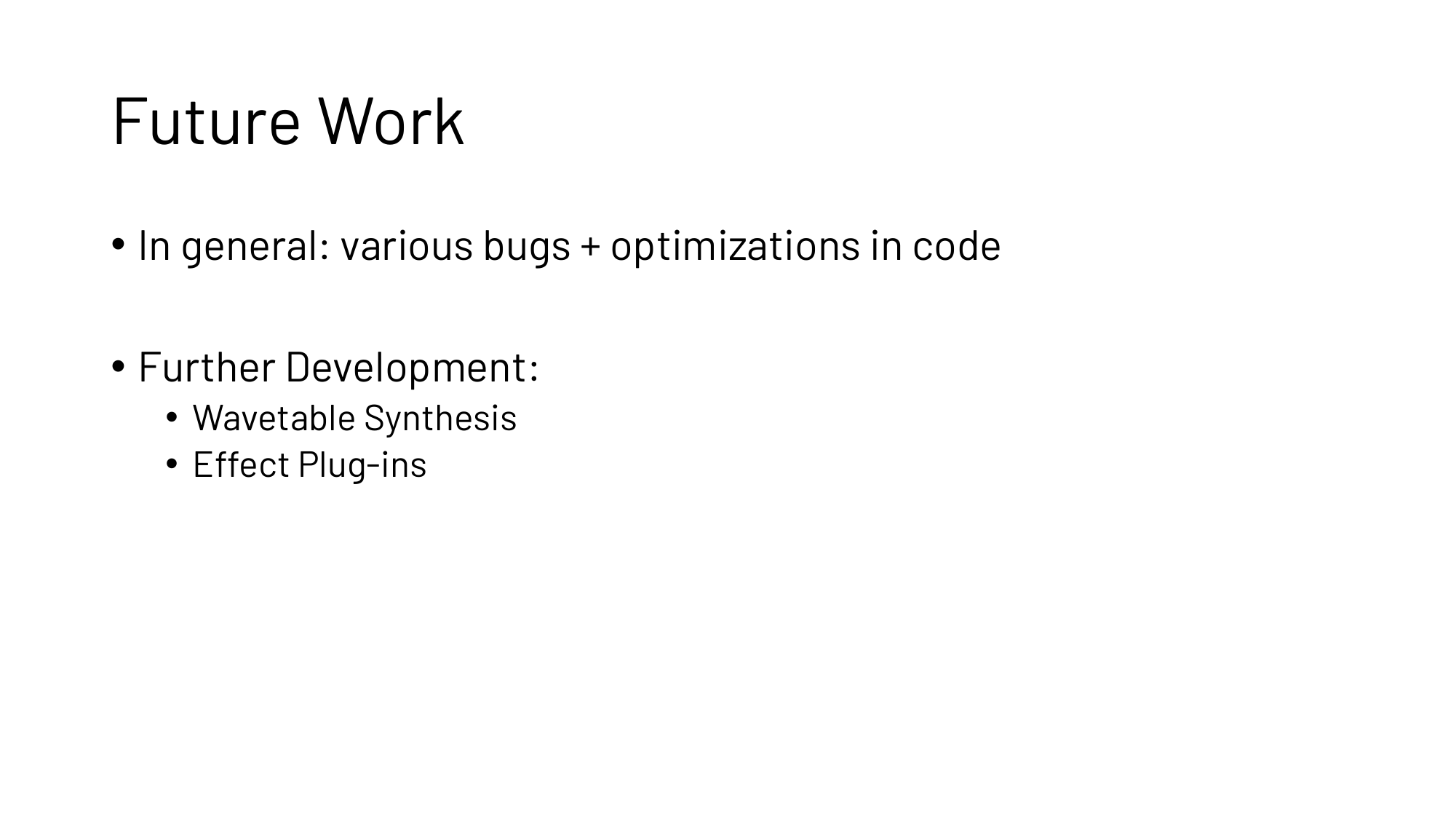

# Future Work
In general: various bugs + optimizations in code

Further Development:
Wavetable Synthesis
Effect Plug-ins